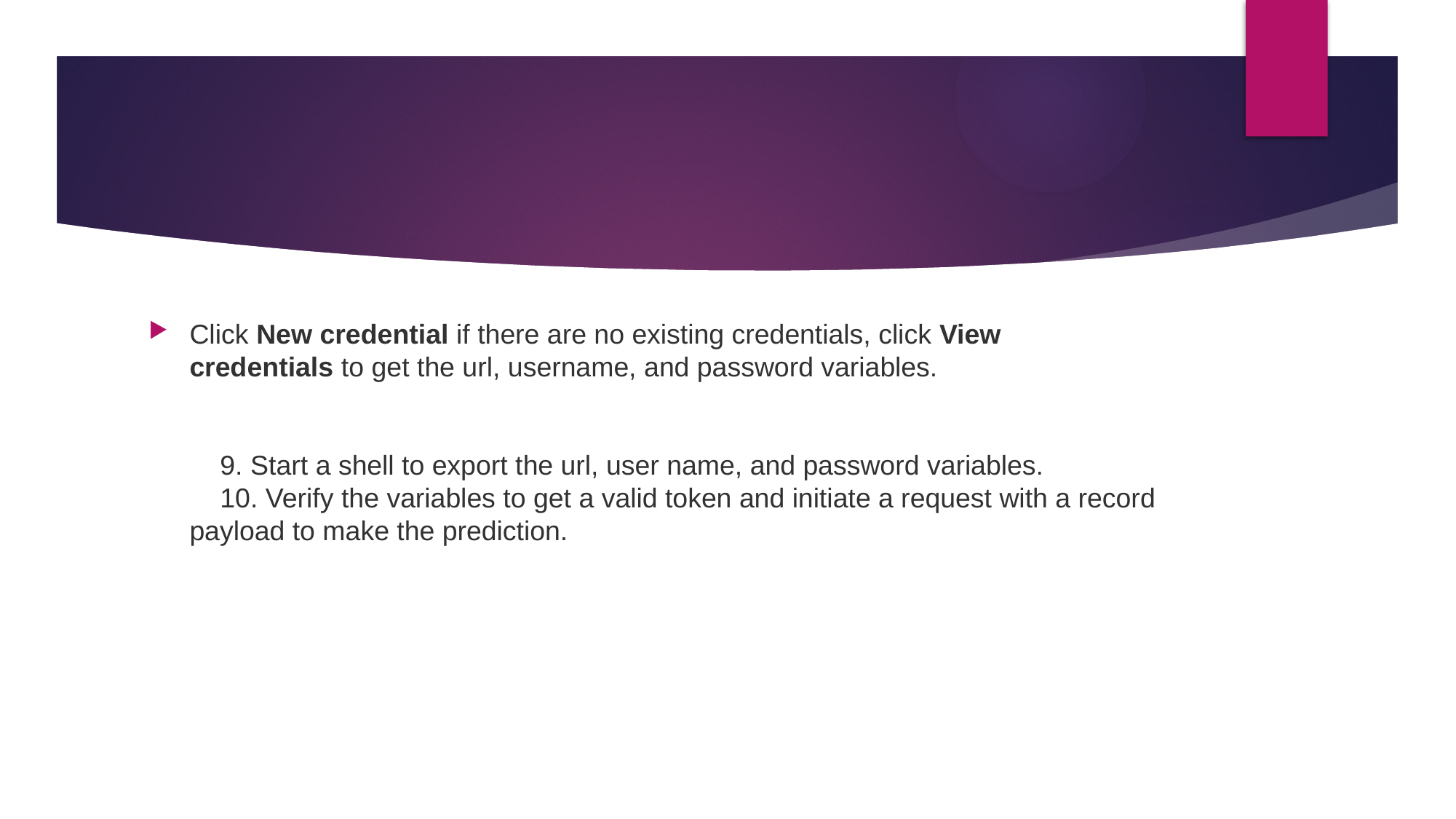

Click New credential if there are no existing credentials, click View credentials to get the url, username, and password variables.
    9. Start a shell to export the url, user name, and password variables.
    10. Verify the variables to get a valid token and initiate a request with a record payload to make the prediction.